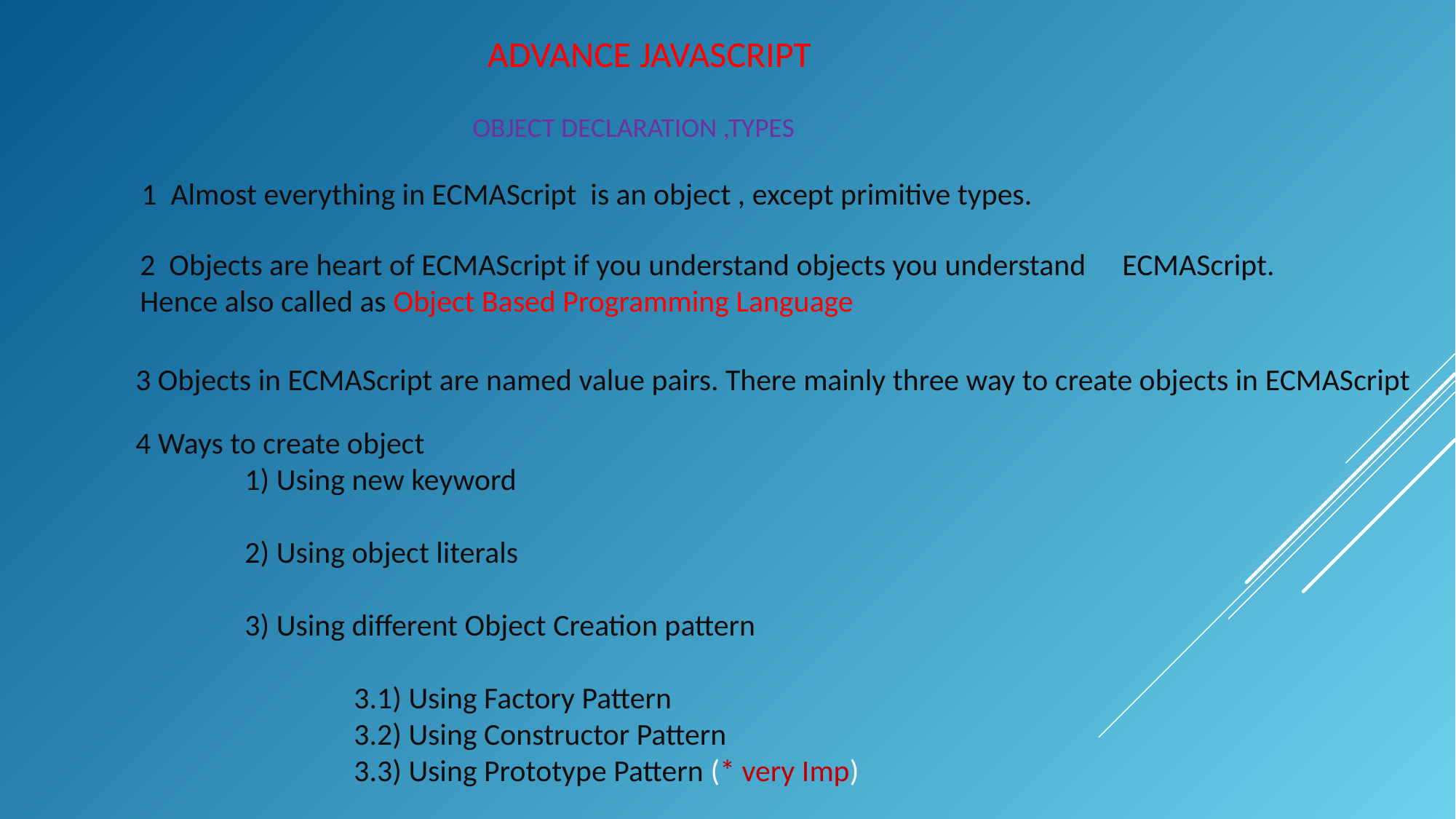

ADVANCE JAVASCRIPT
OBJECT DECLARATION ,TYPES
1  Almost everything in ECMAScript  is an object , except primitive types.
2  Objects are heart of ECMAScript if you understand objects you understand 	ECMAScript. Hence also called as Object Based Programming Language
3 Objects in ECMAScript are named value pairs. There mainly three way to create objects in ECMAScript
4 Ways to create object
	1) Using new keyword

	2) Using object literals

	3) Using different Object Creation pattern

		3.1) Using Factory Pattern
		3.2) Using Constructor Pattern
		3.3) Using Prototype Pattern (* very Imp)